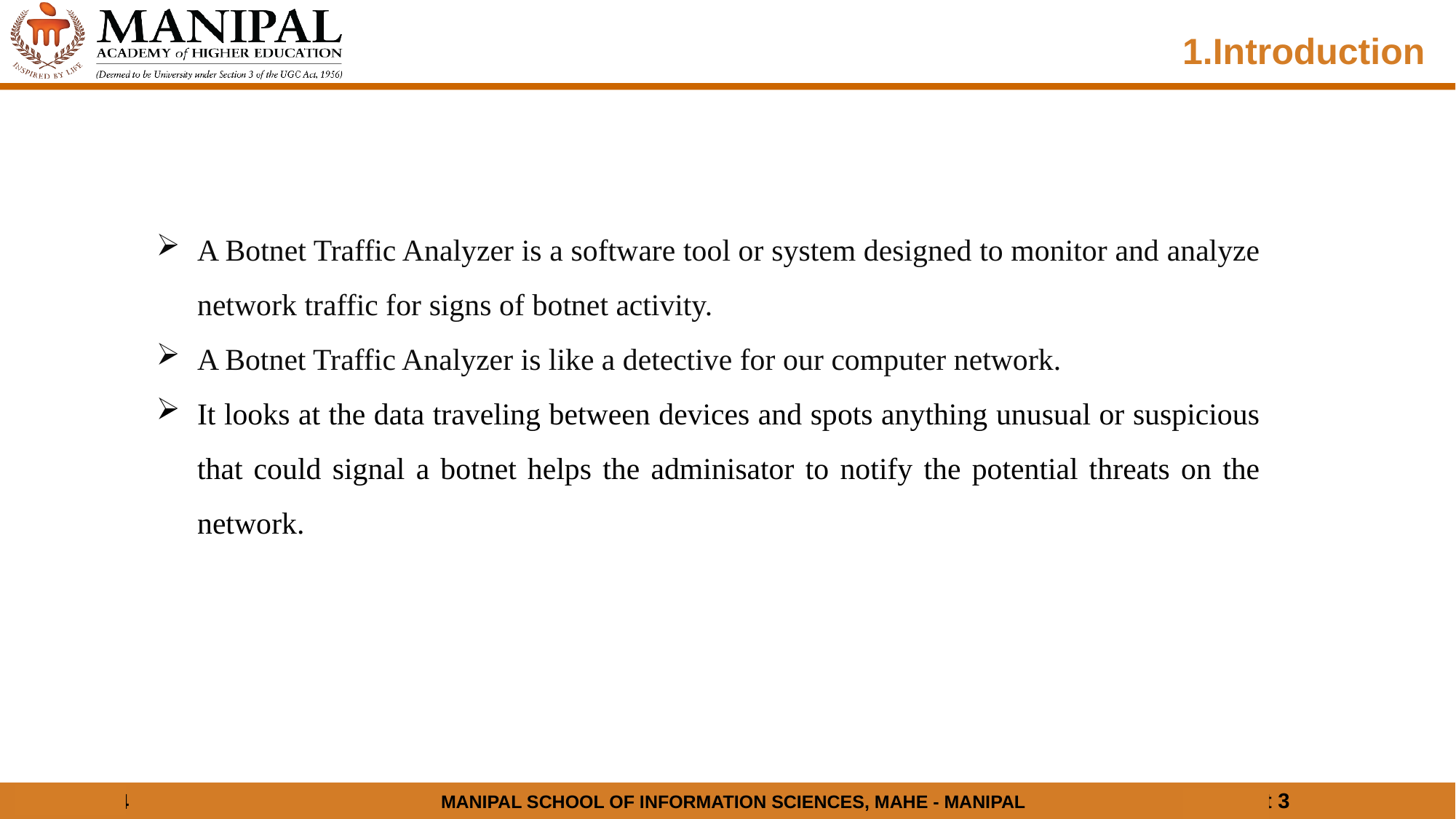

1.Introduction
A Botnet Traffic Analyzer is a software tool or system designed to monitor and analyze network traffic for signs of botnet activity.
A Botnet Traffic Analyzer is like a detective for our computer network.
It looks at the data traveling between devices and spots anything unusual or suspicious that could signal a botnet helps the adminisator to notify the potential threats on the network.